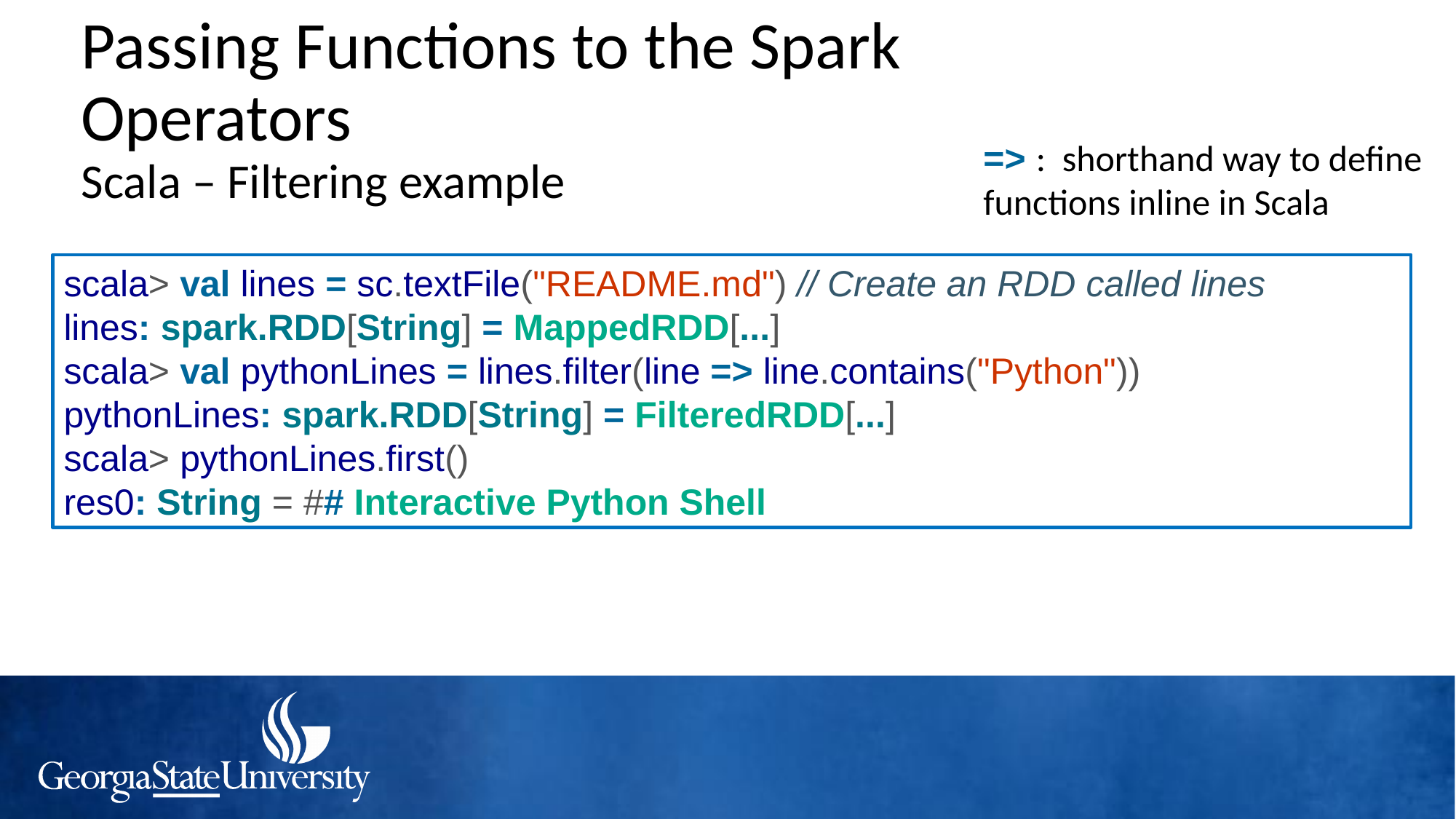

# Passing Functions to the Spark Operators
=> :  shorthand way to define functions inline in Scala
Scala – Filtering example
scala> val lines = sc.textFile("README.md") // Create an RDD called lines
lines: spark.RDD[String] = MappedRDD[...]
scala> val pythonLines = lines.filter(line => line.contains("Python"))
pythonLines: spark.RDD[String] = FilteredRDD[...]
scala> pythonLines.first()
res0: String = ## Interactive Python Shell